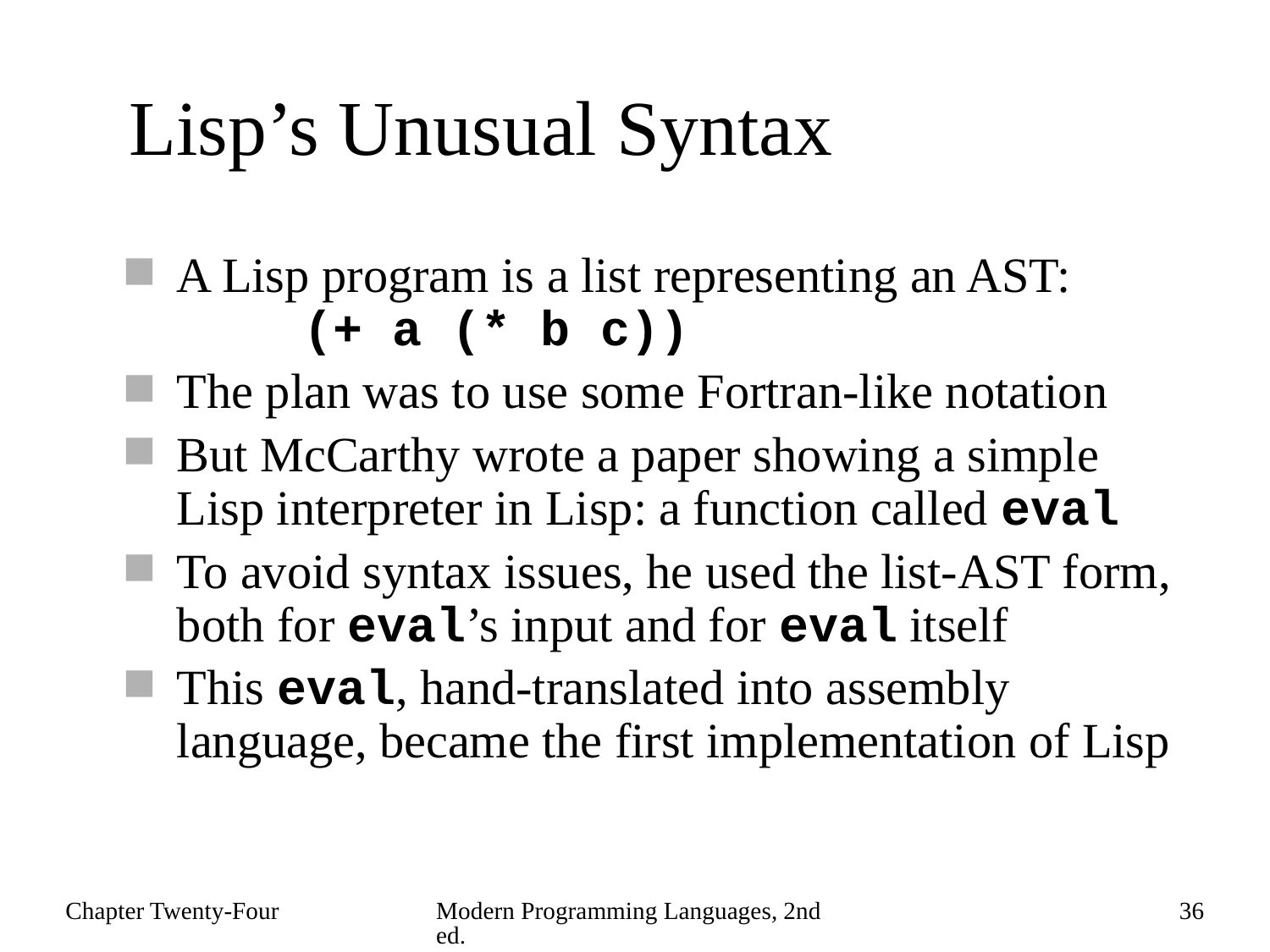

# Lisp’s Unusual Syntax
A Lisp program is a list representing an AST:
	(+ a (* b c))
The plan was to use some Fortran-like notation
But McCarthy wrote a paper showing a simple Lisp interpreter in Lisp: a function called eval
To avoid syntax issues, he used the list-AST form, both for eval’s input and for eval itself
This eval, hand-translated into assembly language, became the first implementation of Lisp
Chapter Twenty-Four
Modern Programming Languages, 2nd ed.
36